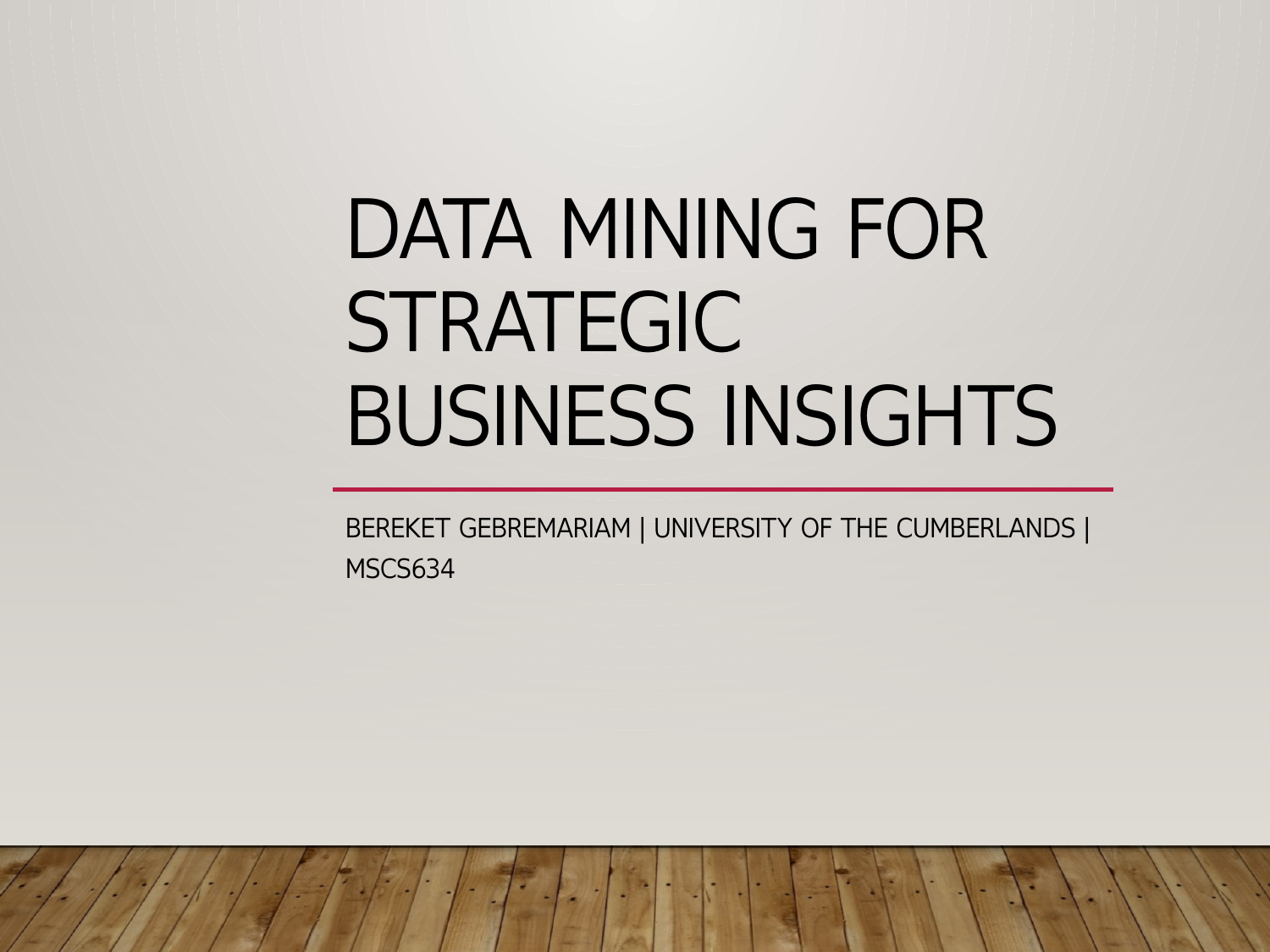

# Data Mining for Strategic Business Insights
Bereket Gebremariam | University of the Cumberlands | MSCS634